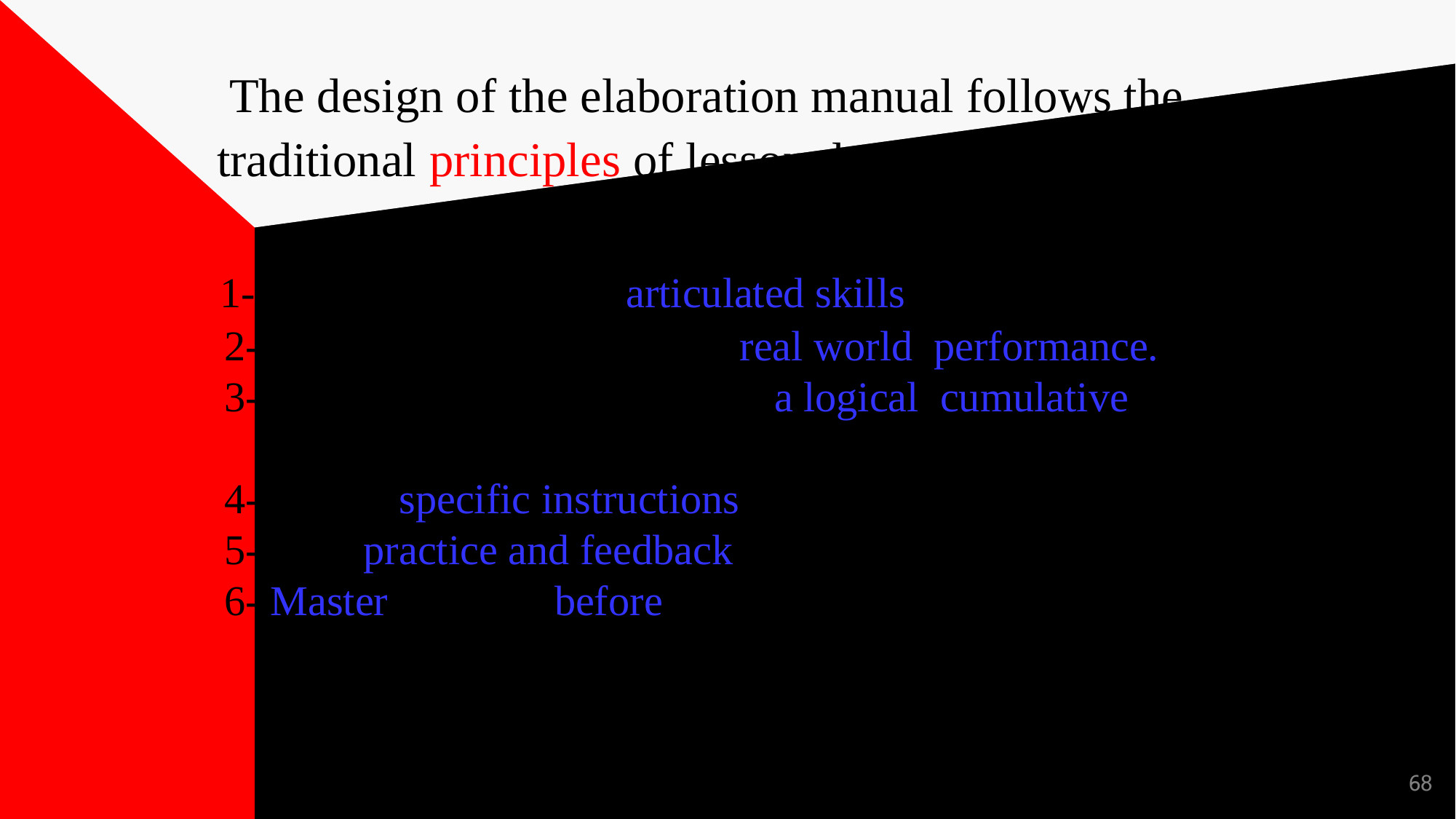

# The design of the elaboration manual follows the traditional principles of lesson design: 1- Instruction results in articulated skills. 2- Skills transfer capability to real world  performance. 3- Steps should present skills in a logical, cumulative structure. 4- Highly specific instructions work best. 5- Give practice and feedback at each skill level. 6- Master one skill before you going to the next.
68